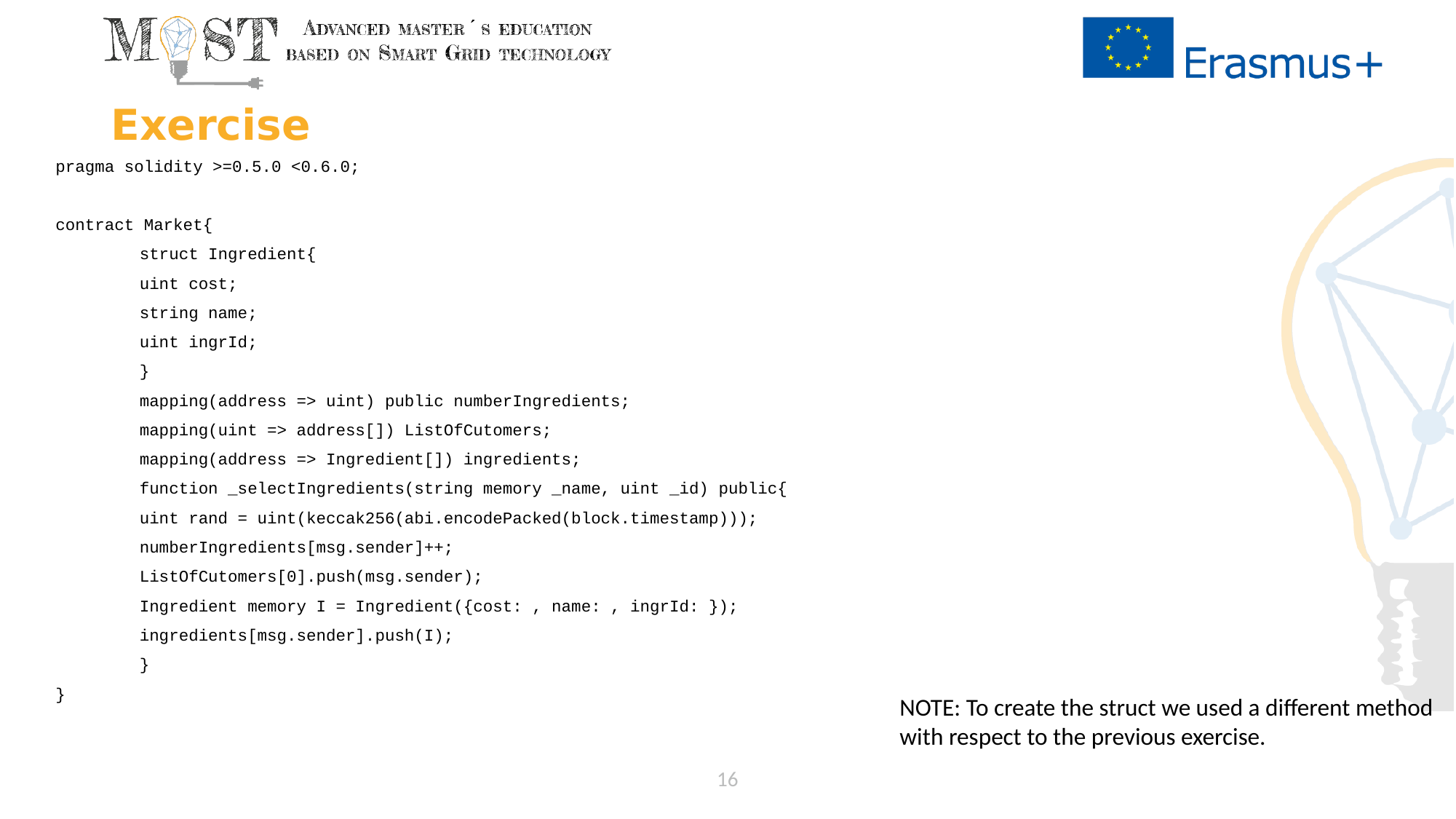

# Exercise
pragma solidity >=0.5.0 <0.6.0;

contract Market{
	struct Ingredient{
		uint cost;
		string name;
		uint ingrId;
	}
	mapping(address => uint) public numberIngredients;
	mapping(uint => address[]) ListOfCutomers;
	mapping(address => Ingredient[]) ingredients;
	function _selectIngredients(string memory _name, uint _id) public{
		uint rand = uint(keccak256(abi.encodePacked(block.timestamp)));
		numberIngredients[msg.sender]++;
		ListOfCutomers[0].push(msg.sender);
		Ingredient memory I = Ingredient({cost: , name: , ingrId: });
        		ingredients[msg.sender].push(I);
	}
}
NOTE: To create the struct we used a different method with respect to the previous exercise.
16